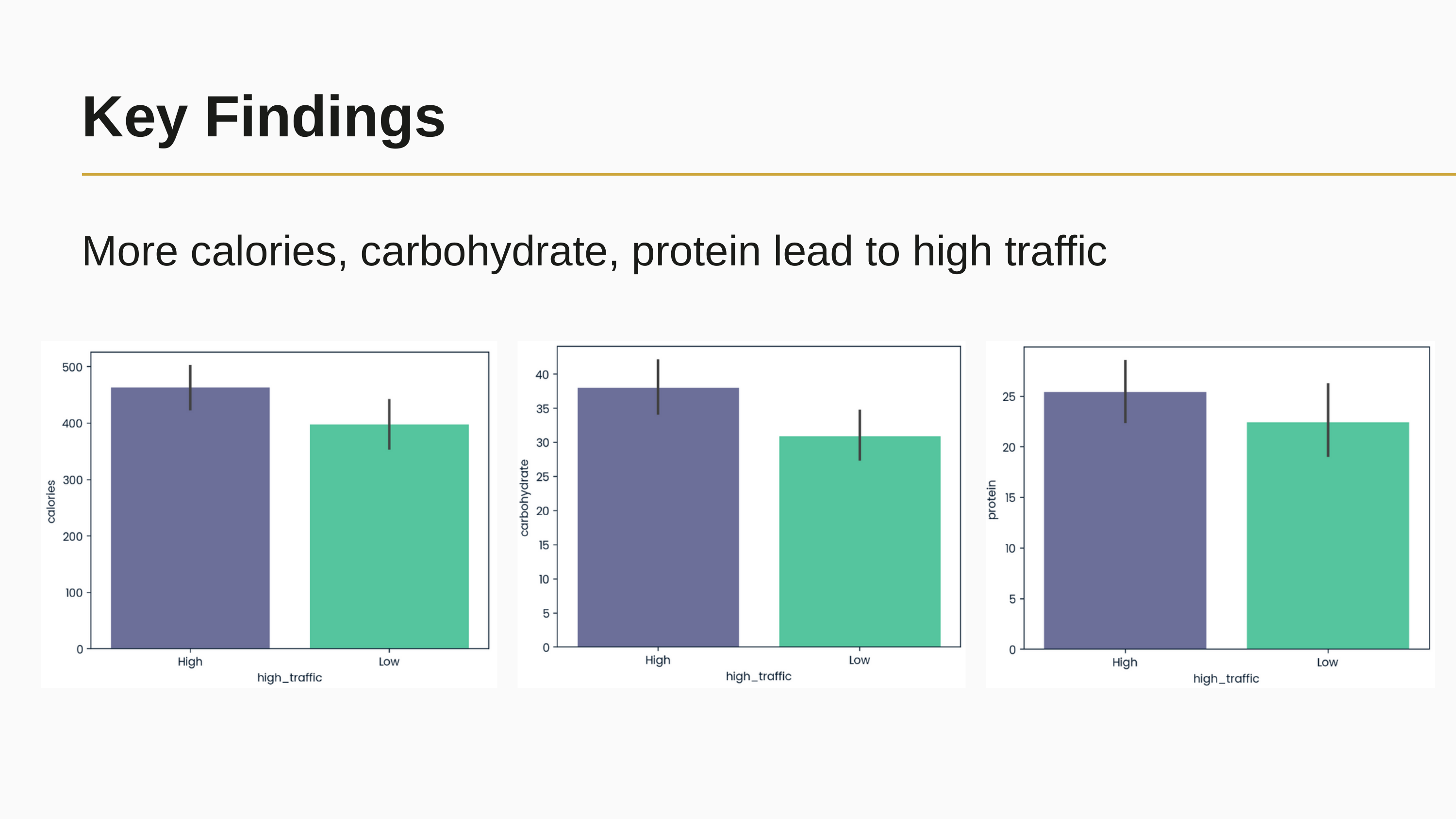

Key Findings

More calories, carbohydrate, protein lead to high traffic